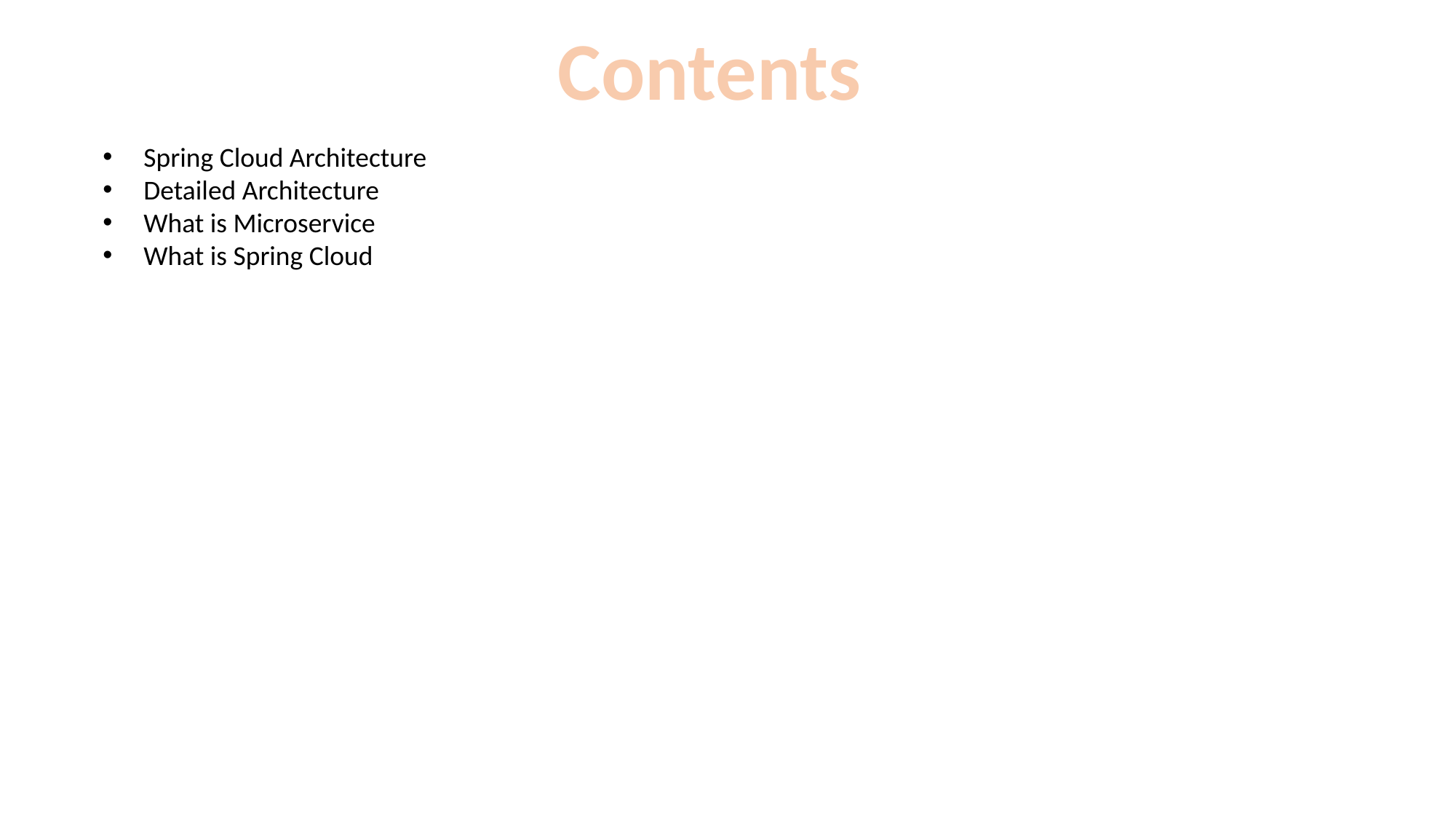

Contents
Spring Cloud Architecture
Detailed Architecture
What is Microservice
What is Spring Cloud